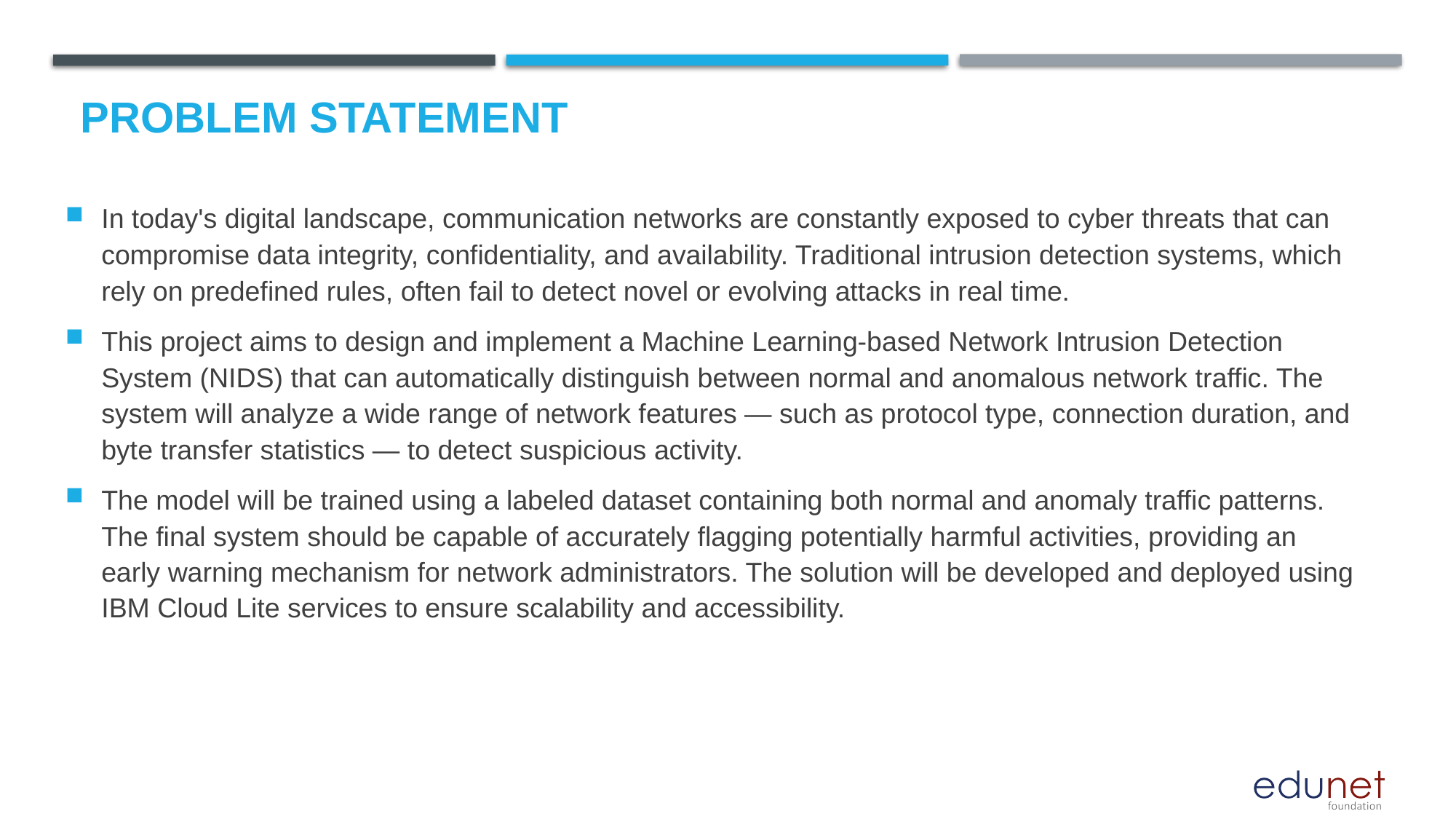

# Problem Statement
In today's digital landscape, communication networks are constantly exposed to cyber threats that can compromise data integrity, confidentiality, and availability. Traditional intrusion detection systems, which rely on predefined rules, often fail to detect novel or evolving attacks in real time.
This project aims to design and implement a Machine Learning-based Network Intrusion Detection System (NIDS) that can automatically distinguish between normal and anomalous network traffic. The system will analyze a wide range of network features — such as protocol type, connection duration, and byte transfer statistics — to detect suspicious activity.
The model will be trained using a labeled dataset containing both normal and anomaly traffic patterns. The final system should be capable of accurately flagging potentially harmful activities, providing an early warning mechanism for network administrators. The solution will be developed and deployed using IBM Cloud Lite services to ensure scalability and accessibility.